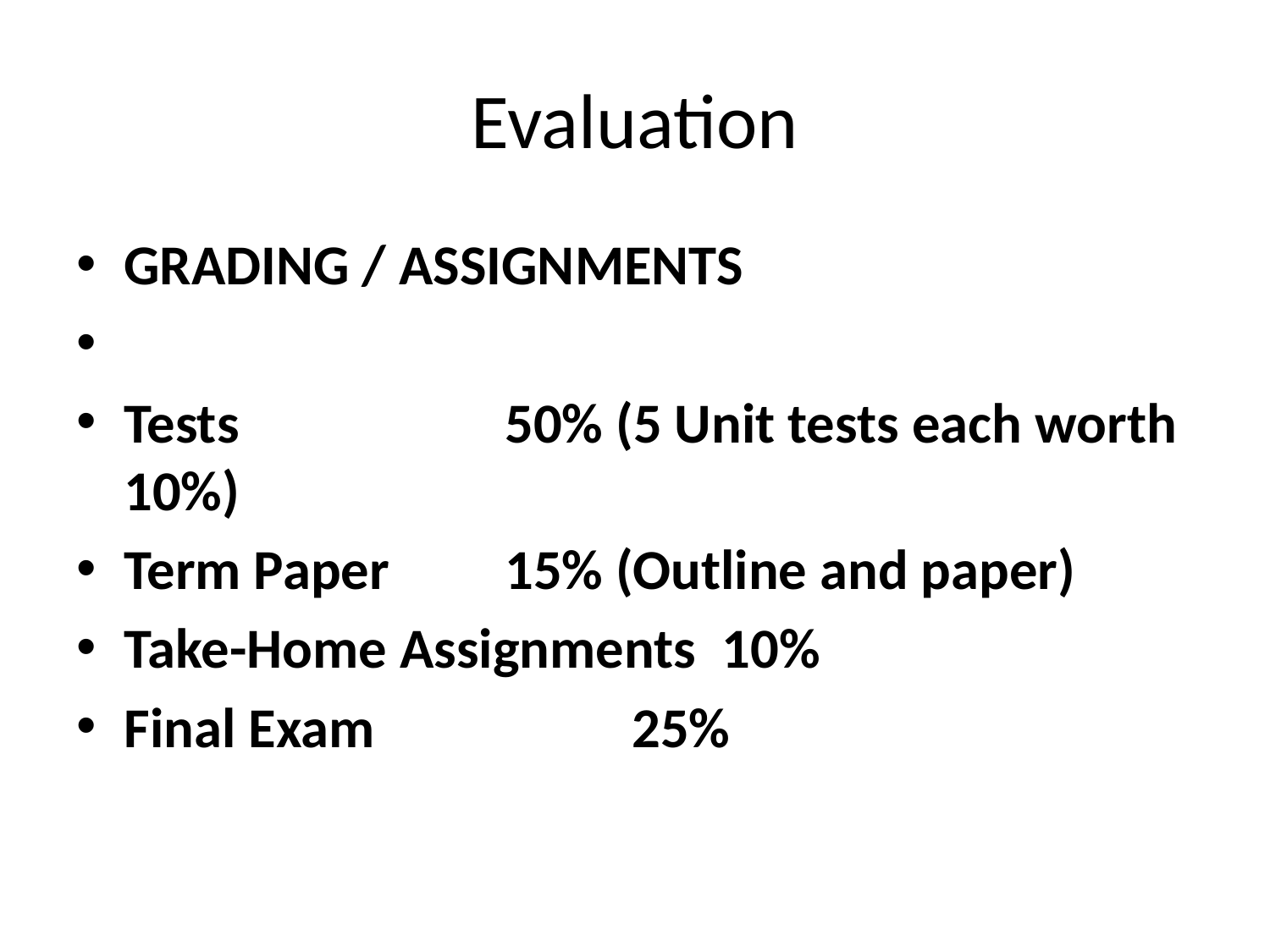

# Evaluation
GRADING / ASSIGNMENTS

Tests 		50% (5 Unit tests each worth 10%)
Term Paper	15% (Outline and paper)
Take-Home Assignments  10%
Final Exam			25%